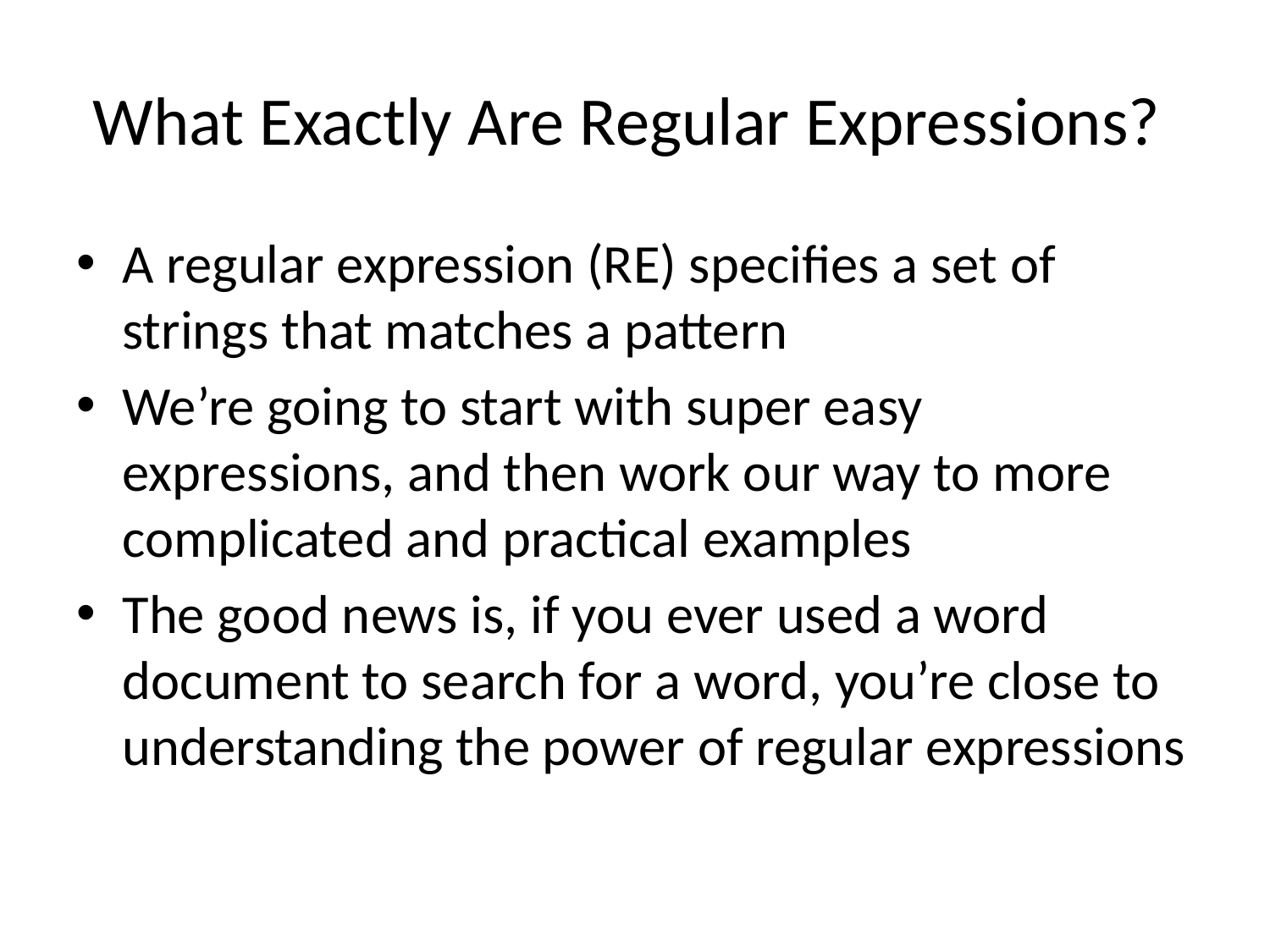

# What Exactly Are Regular Expressions?
A regular expression (RE) specifies a set of strings that matches a pattern
We’re going to start with super easy expressions, and then work our way to more complicated and practical examples
The good news is, if you ever used a word document to search for a word, you’re close to understanding the power of regular expressions